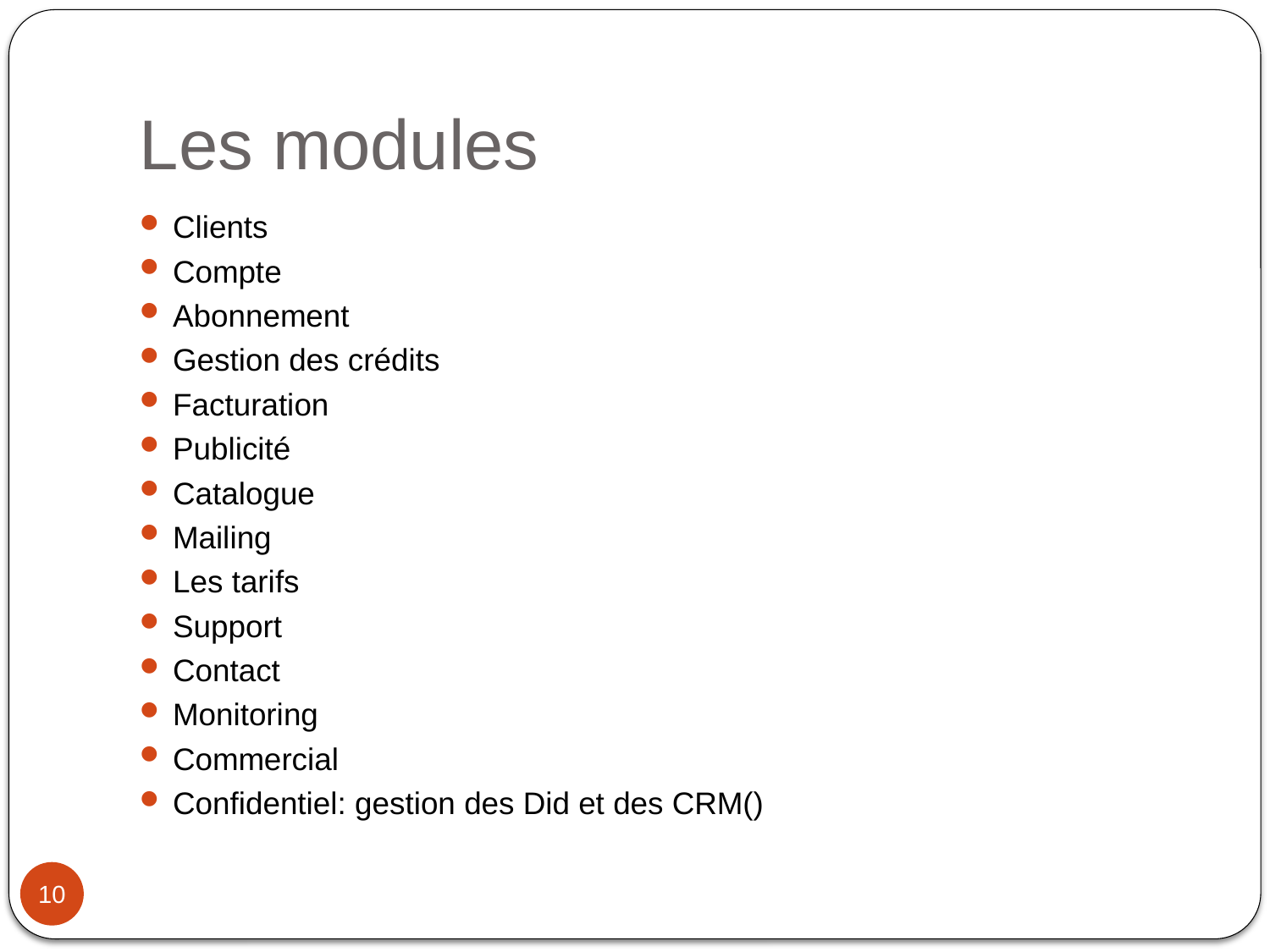

# Les modules
Clients
Compte
Abonnement
Gestion des crédits
Facturation
Publicité
Catalogue
Mailing
Les tarifs
Support
Contact
Monitoring
Commercial
Confidentiel: gestion des Did et des CRM()

10